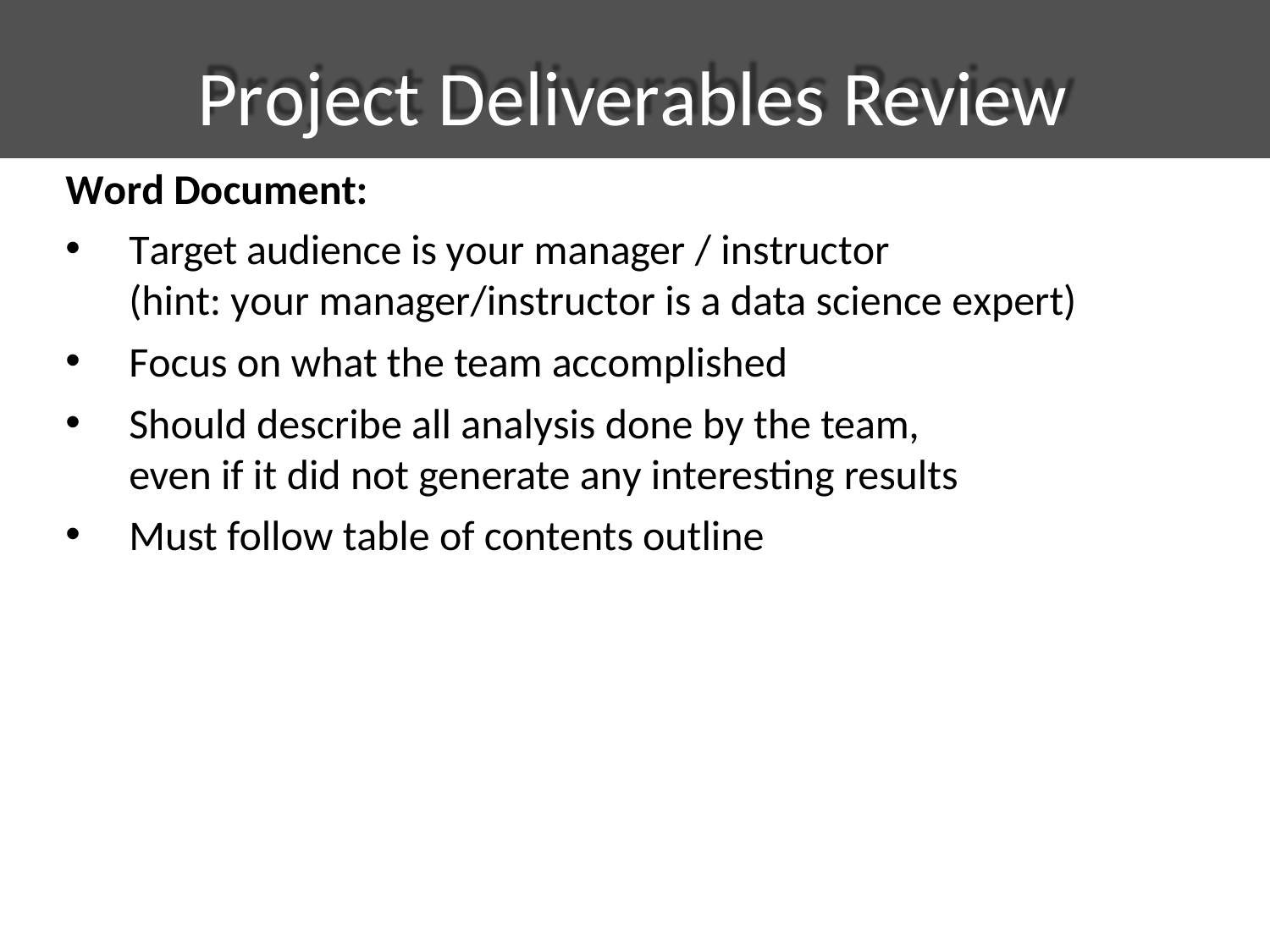

Click to	edit Master title	style

# Project Deliverables Review
Word Document:
Target audience is your manager / instructor
(hint: your manager/instructor is a data science expert)
Focus on what the team accomplished
Should describe all analysis done by the team, even if it did not generate any interesting results
Must follow table of contents outline